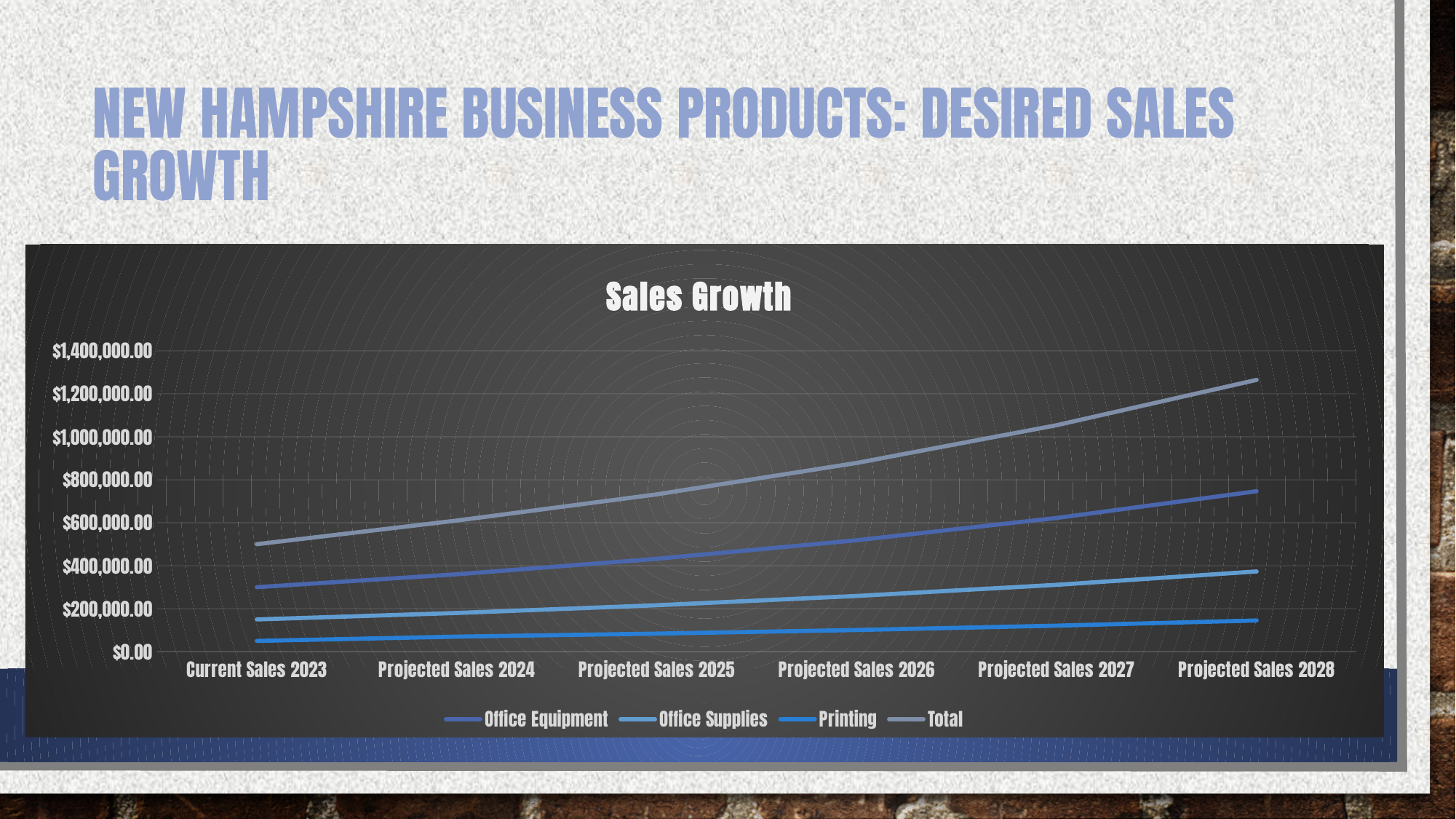

# New Hampshire Business Products: Desired Sales Growth

### Chart: Sales Growth

| Category | Office Equipment | Office Supplies | Printing | Total |
|---|---|---|---|---|
| Current Sales 2023 | 300000.0 | 150000.0 | 50000.0 | 500000.0 |
| Projected Sales 2024 | 360000.0 | 180000.0 | 70000.0 | 610000.0 |
| Projected Sales 2025 | 432000.0 | 216000.0 | 84000.0 | 732000.0 |
| Projected Sales 2026 | 518400.0 | 259200.0 | 100800.0 | 878400.0 |
| Projected Sales 2027 | 622080.0 | 311040.0 | 120960.0 | 1054080.0 |
| Projected Sales 2028 | 746496.0 | 373248.0 | 145152.0 | 1264896.0 |